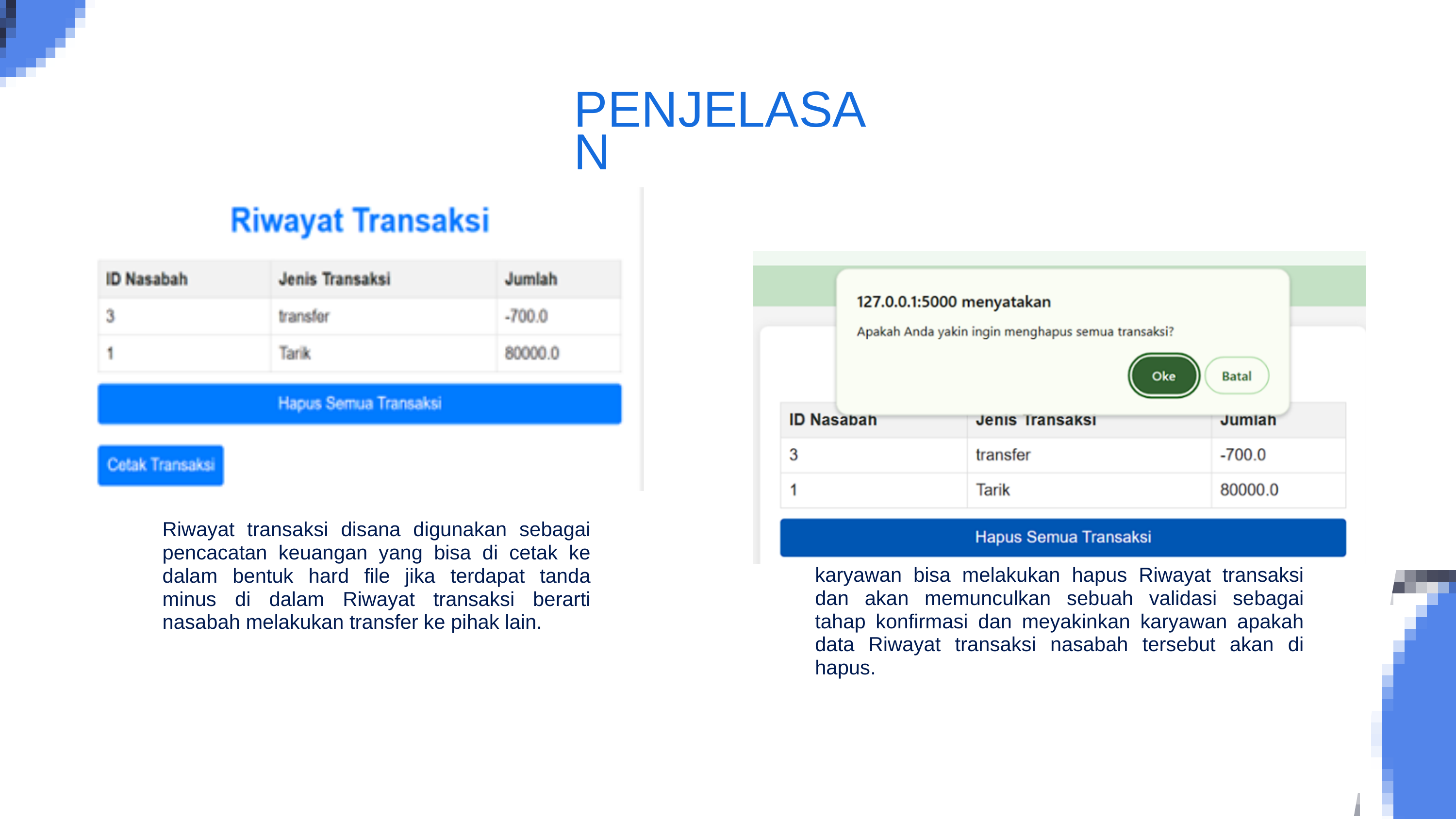

PENJELASAN

Riwayat transaksi disana digunakan sebagai pencacatan keuangan yang bisa di cetak ke dalam bentuk hard file jika terdapat tanda minus di dalam Riwayat transaksi berarti nasabah melakukan transfer ke pihak lain.
karyawan bisa melakukan hapus Riwayat transaksi dan akan memunculkan sebuah validasi sebagai tahap konfirmasi dan meyakinkan karyawan apakah data Riwayat transaksi nasabah tersebut akan di hapus.